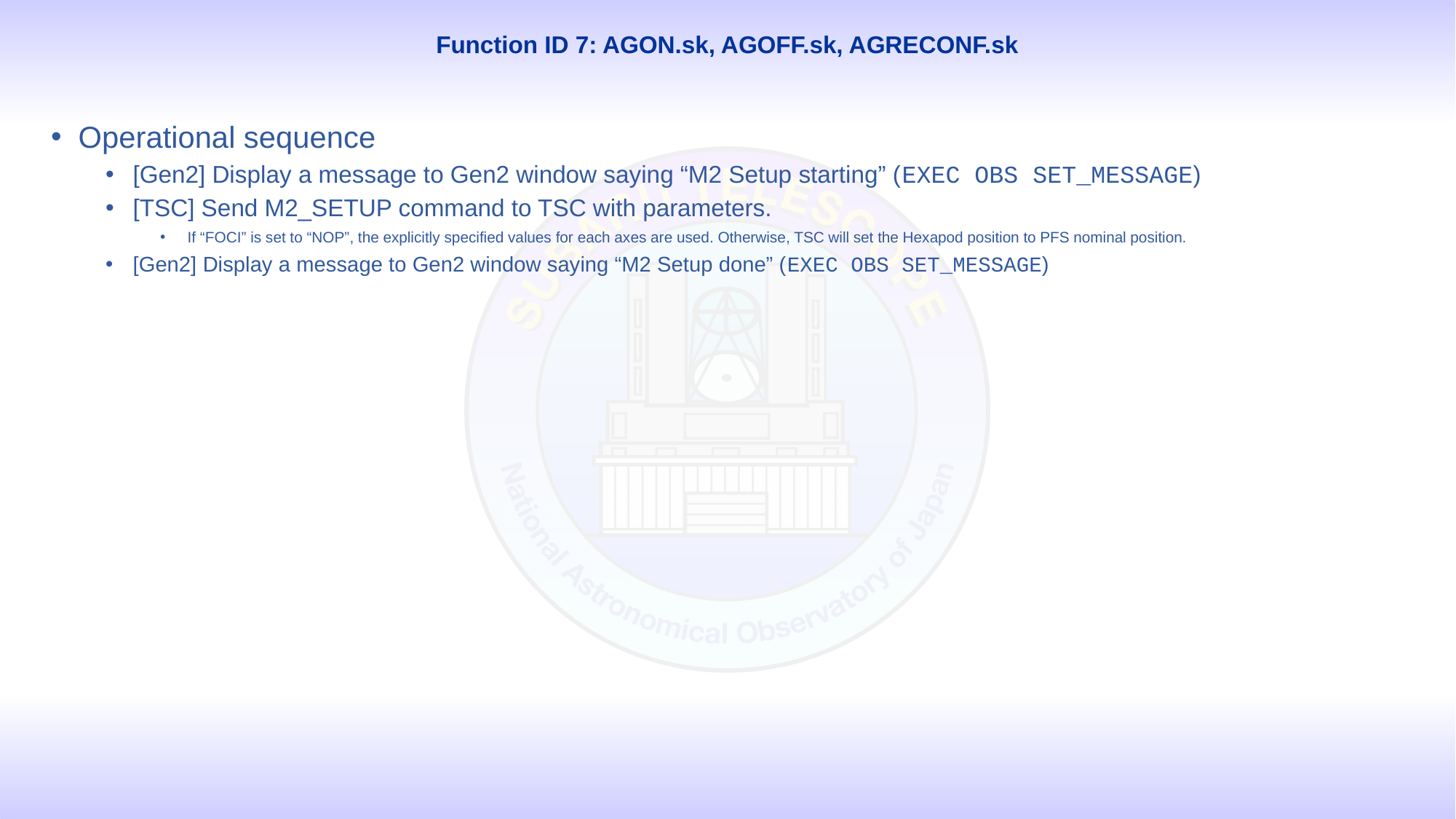

# Function ID 7: AGON.sk, AGOFF.sk, AGRECONF.sk
Operational sequence
[Gen2] Display a message to Gen2 window saying “M2 Setup starting” (EXEC OBS SET_MESSAGE)
[TSC] Send M2_SETUP command to TSC with parameters.
If “FOCI” is set to “NOP”, the explicitly specified values for each axes are used. Otherwise, TSC will set the Hexapod position to PFS nominal position.
[Gen2] Display a message to Gen2 window saying “M2 Setup done” (EXEC OBS SET_MESSAGE)